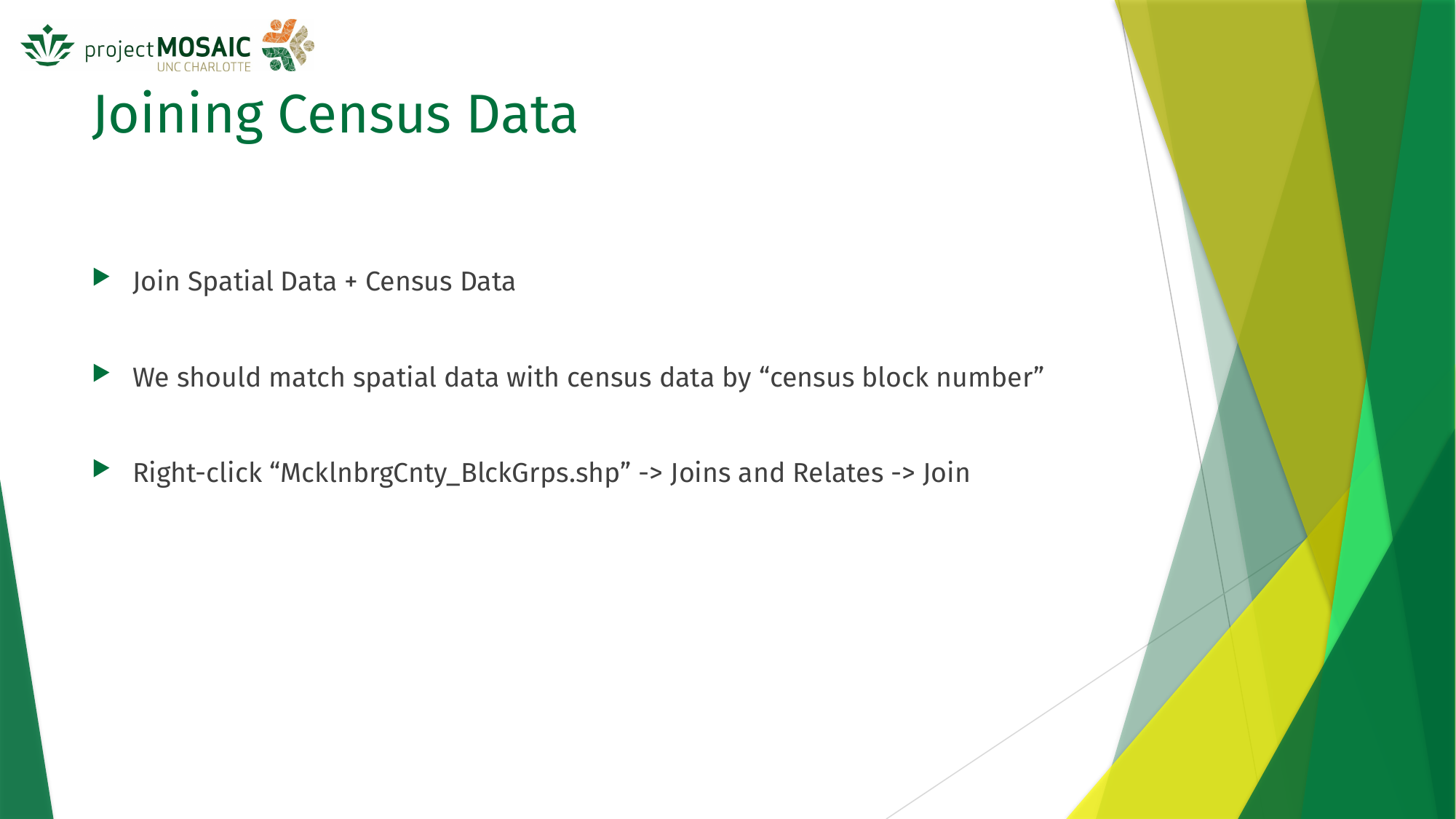

# Joining Census Data
Join Spatial Data + Census Data

We should match spatial data with census data by “census block number”

Right-click “McklnbrgCnty_BlckGrps.shp” -> Joins and Relates -> Join